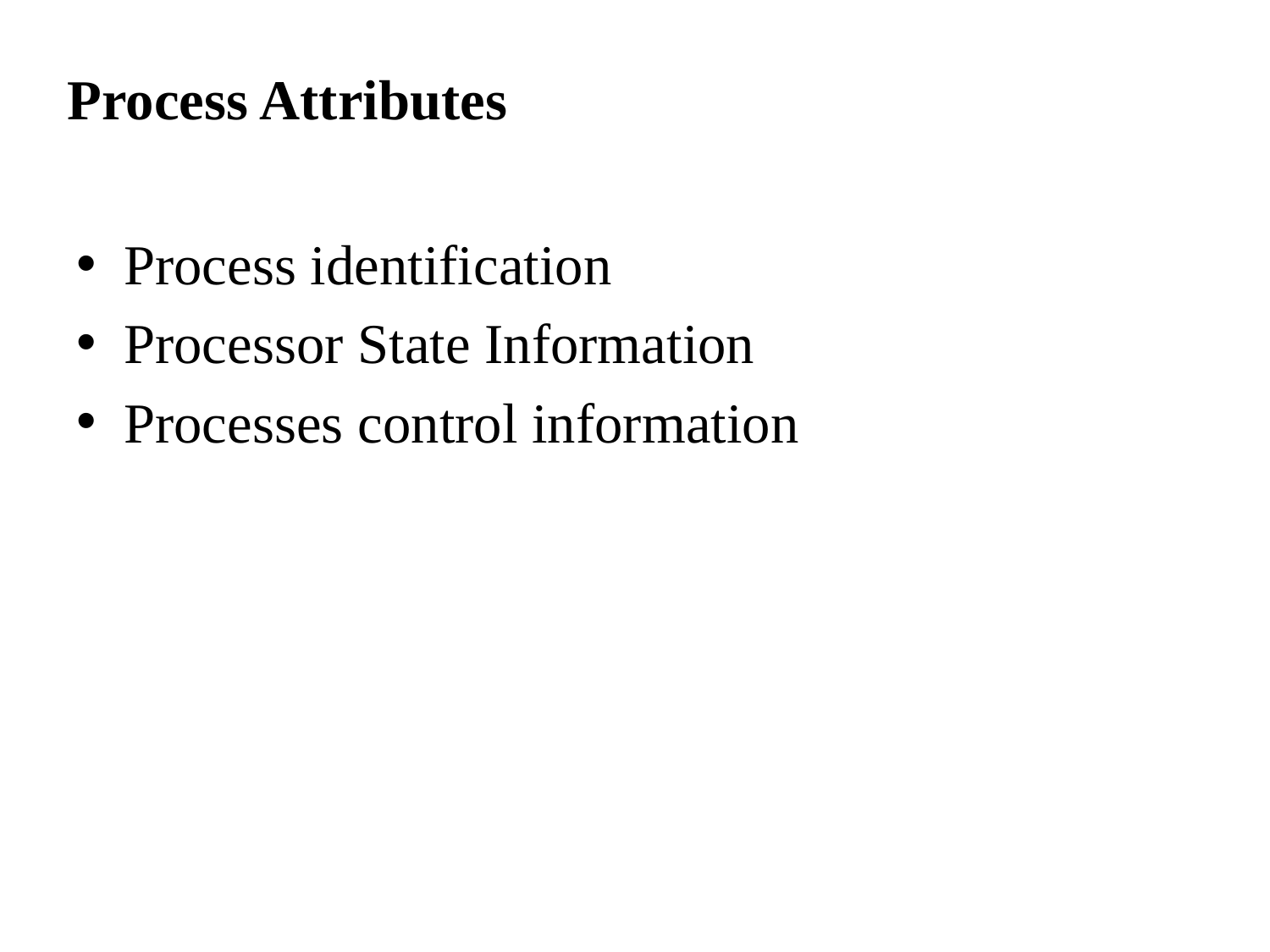

# Process Attributes
Process identification
Processor State Information
Processes control information